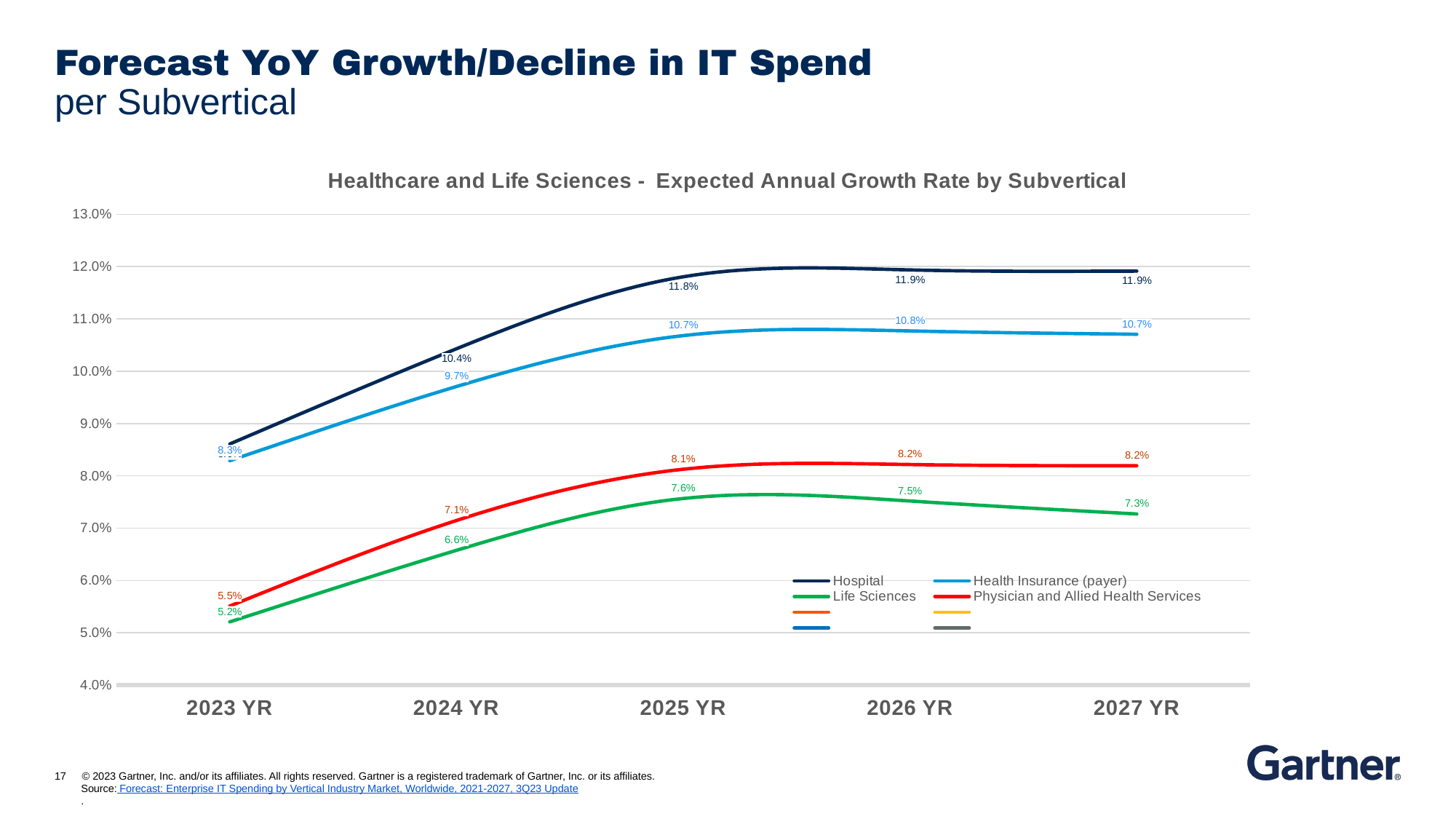

# Forecast YoY Growth/Decline in IT Spend per Subvertical

### Chart:

| Category | Hospital | Health Insurance (payer) | Life Sciences | Physician and Allied Health Services |   |   |   |   |
|---|---|---|---|---|---|---|---|---|
| 2023 YR | 0.08609352286243015 | 0.08289500225863163 | 0.05208281403904374 | 0.05510803819706594 | 0.0 | 0.0 | 0.0 | 0.0 |
| 2024 YR | 0.10430251795692286 | 0.09708630353054566 | 0.06576776551269056 | 0.07147262401276626 | 0.0 | 0.0 | 0.0 | 0.0 |
| 2025 YR | 0.11806634540454612 | 0.10682231635577503 | 0.07567479807365554 | 0.081266972433849 | 0.0 | 0.0 | 0.0 | 0.0 |
| 2026 YR | 0.11937481847169729 | 0.1077083935715461 | 0.07519172549976759 | 0.082162266235578 | 0.0 | 0.0 | 0.0 | 0.0 |
| 2027 YR | 0.11915144474997706 | 0.10707055260728021 | 0.07271457549547299 | 0.08193571595388283 | 0.0 | 0.0 | 0.0 | 0.0 |